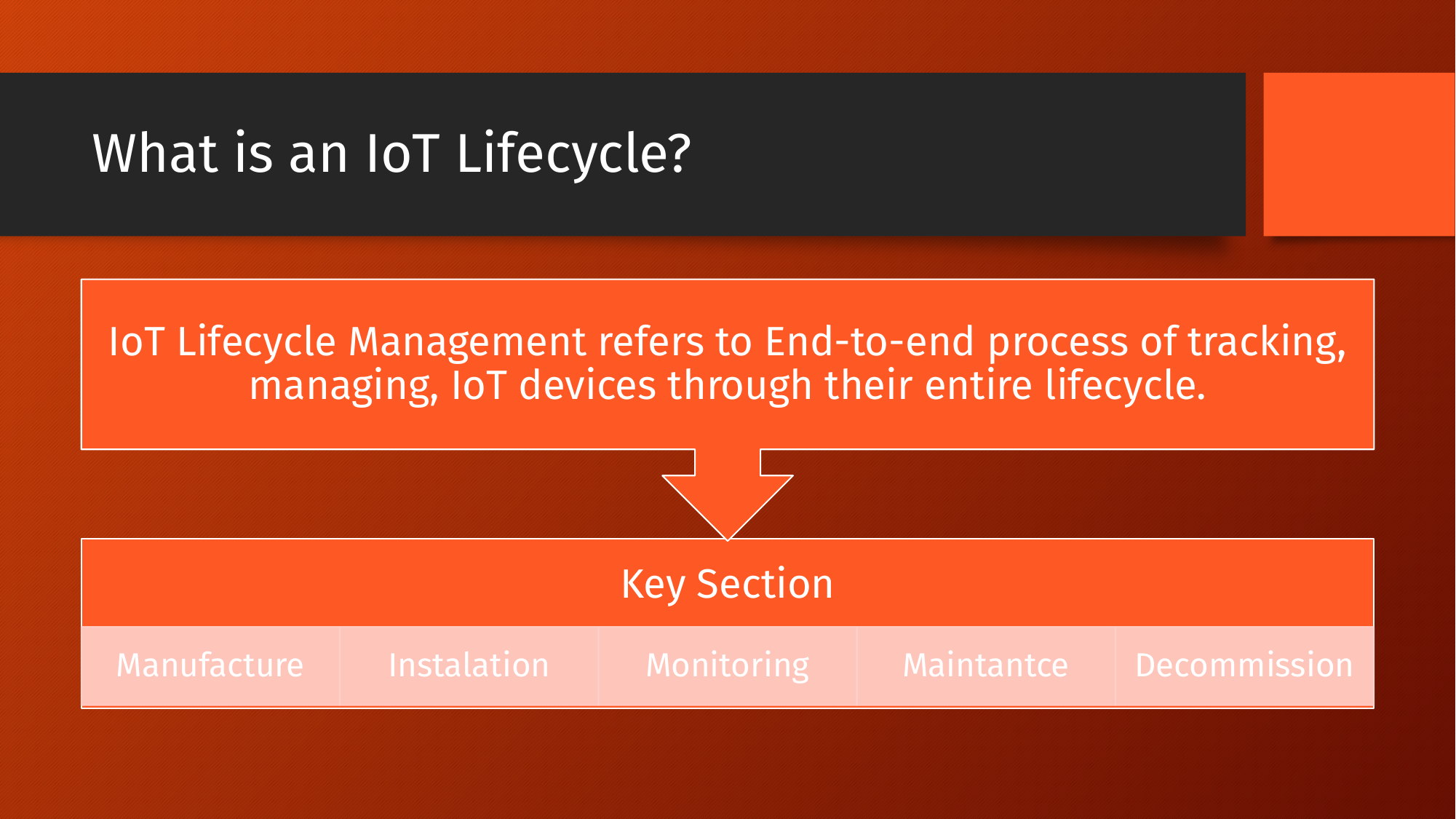

# What is an IoT Lifecycle?
Key Section
Manufacture
Instalation
Monitoring
Maintantce
Decommission
IoT Lifecycle Management refers to End-to-end process of tracking, managing, IoT devices through their entire lifecycle.